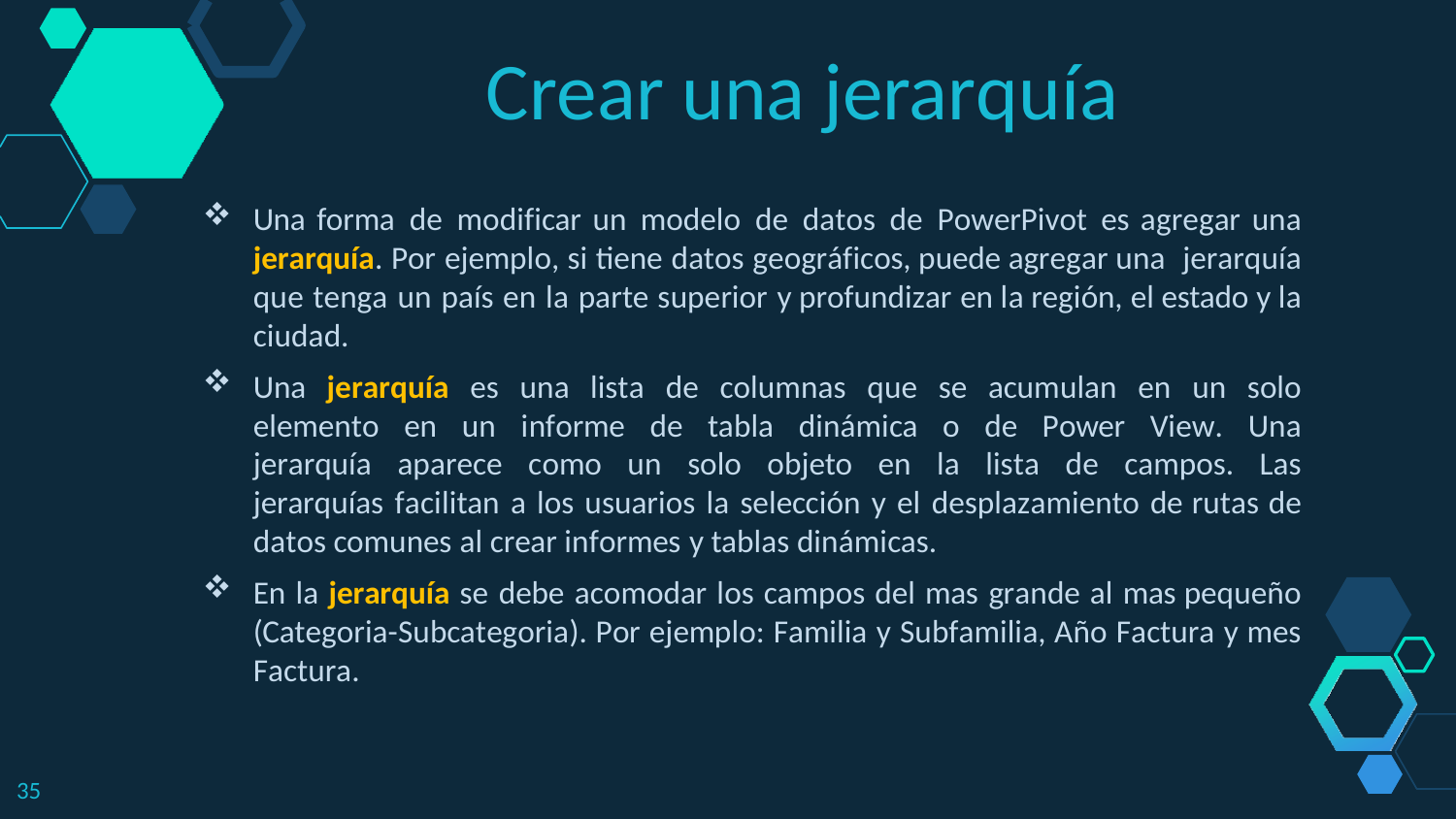

# Crear una jerarquía

Una forma de modificar un modelo de datos de PowerPivot es agregar una jerarquía. Por ejemplo, si tiene datos geográficos, puede agregar una  jerarquía que tenga un país en la parte superior y profundizar en la región, el estado y la ciudad.

Una jerarquía es una lista de columnas que se acumulan en un solo elemento  en  un  informe  de  tabla  dinámica  o  de  Power  View.  Una jerarquía  aparece  como  un  solo  objeto  en  la  lista  de  campos.  Las jerarquías facilitan a los usuarios la selección y el desplazamiento de rutas de datos comunes al crear informes y tablas dinámicas.

En la jerarquía se debe acomodar los campos del mas grande al mas pequeño (Categoria-Subcategoria). Por ejemplo: Familia y Subfamilia, Año Factura y mes Factura.

35